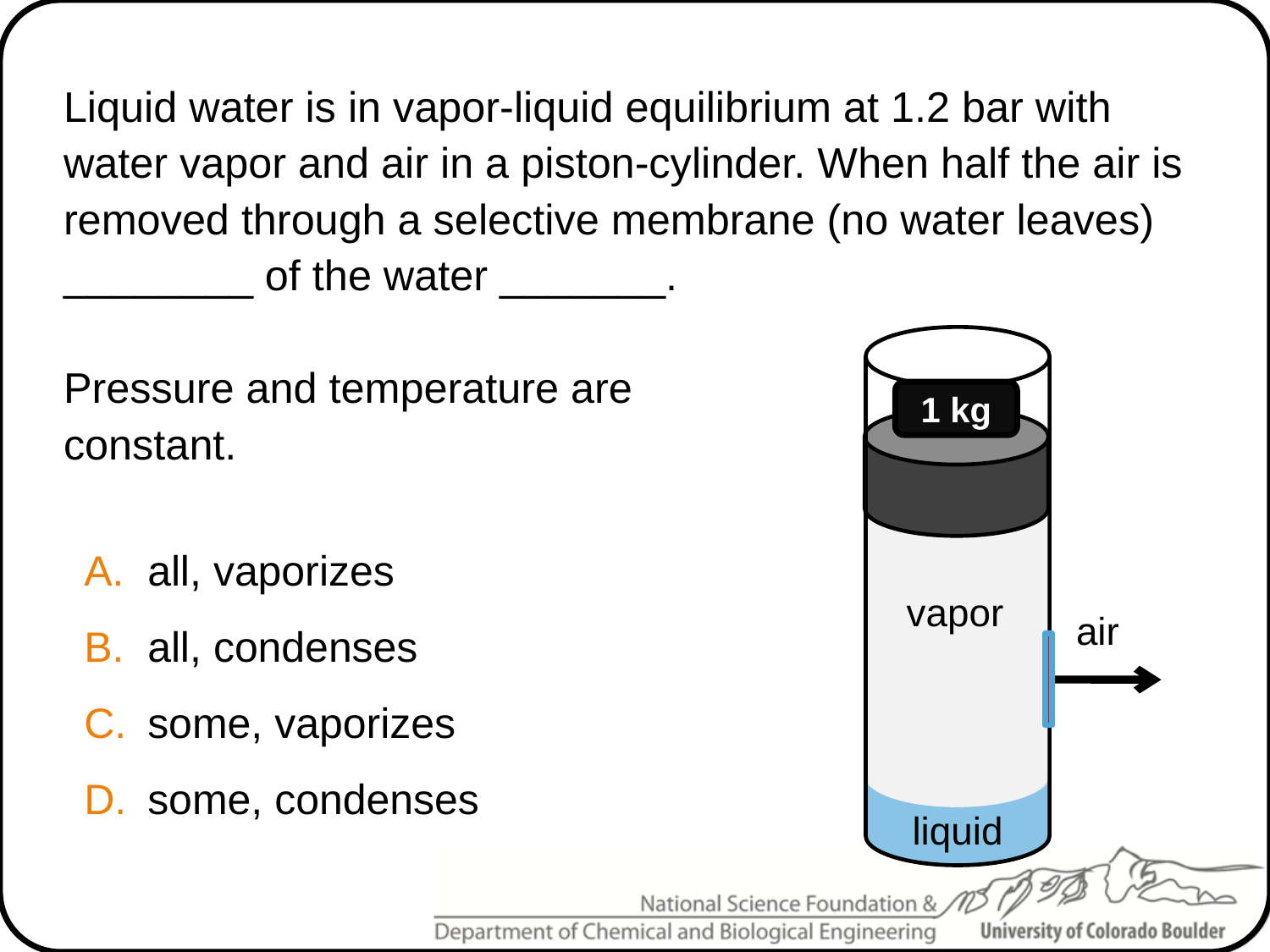

Liquid water is in vapor-liquid equilibrium at 1.2 bar with water vapor and air in a piston-cylinder. When half the air is removed through a selective membrane (no water leaves) ________ of the water _______.

Pressure and temperature are
constant.

1 kg

vapor
air

liquid
all, vaporizes
all, condenses
some, vaporizes
some, condenses